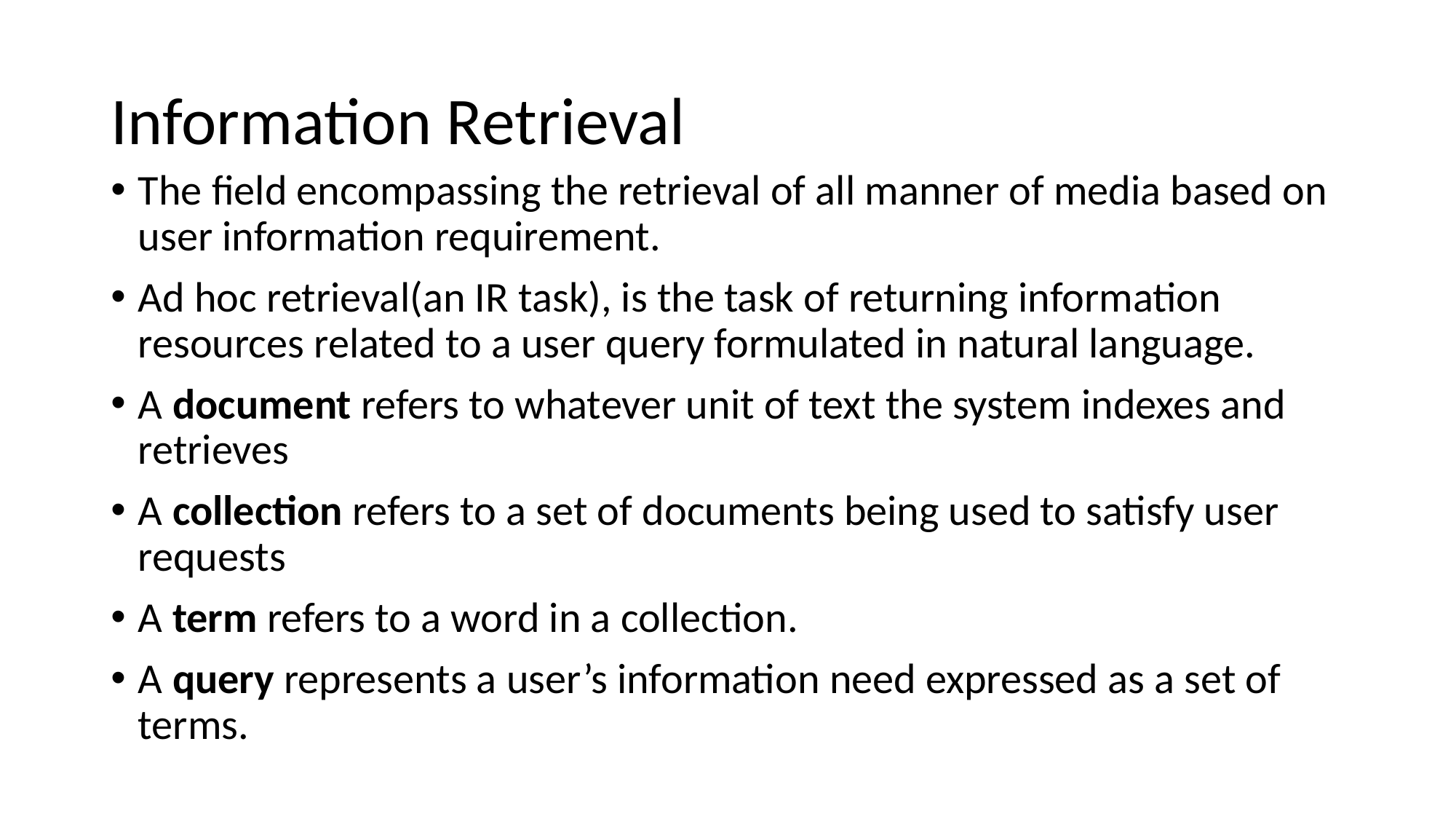

# Information Retrieval
The field encompassing the retrieval of all manner of media based on user information requirement.
Ad hoc retrieval(an IR task), is the task of returning information resources related to a user query formulated in natural language.
A document refers to whatever unit of text the system indexes and retrieves
A collection refers to a set of documents being used to satisfy user requests
A term refers to a word in a collection.
A query represents a user’s information need expressed as a set of terms.